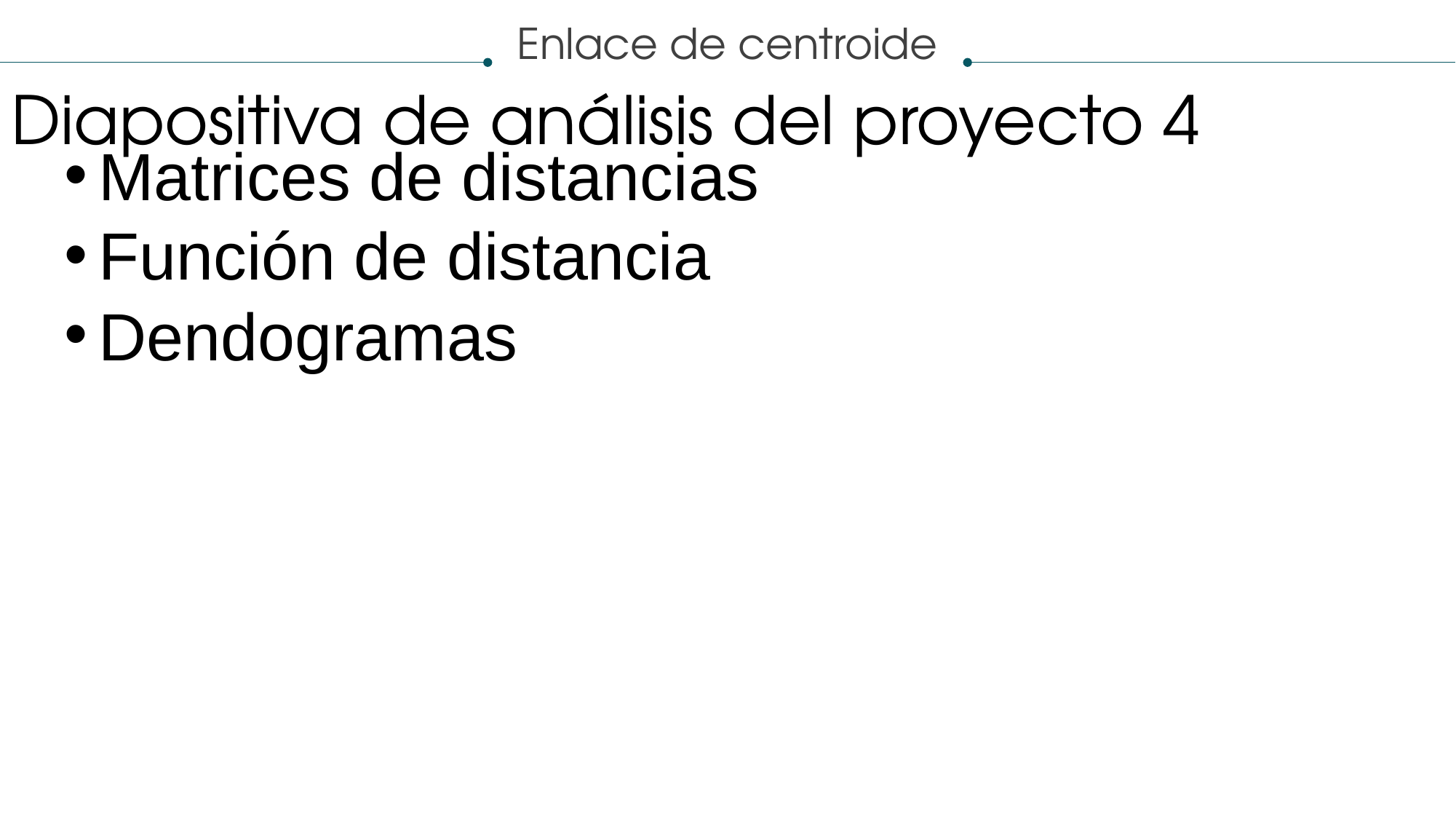

Enlace de centroide
Diapositiva de análisis del proyecto 4
Matrices de distancias
Función de distancia
Dendogramas